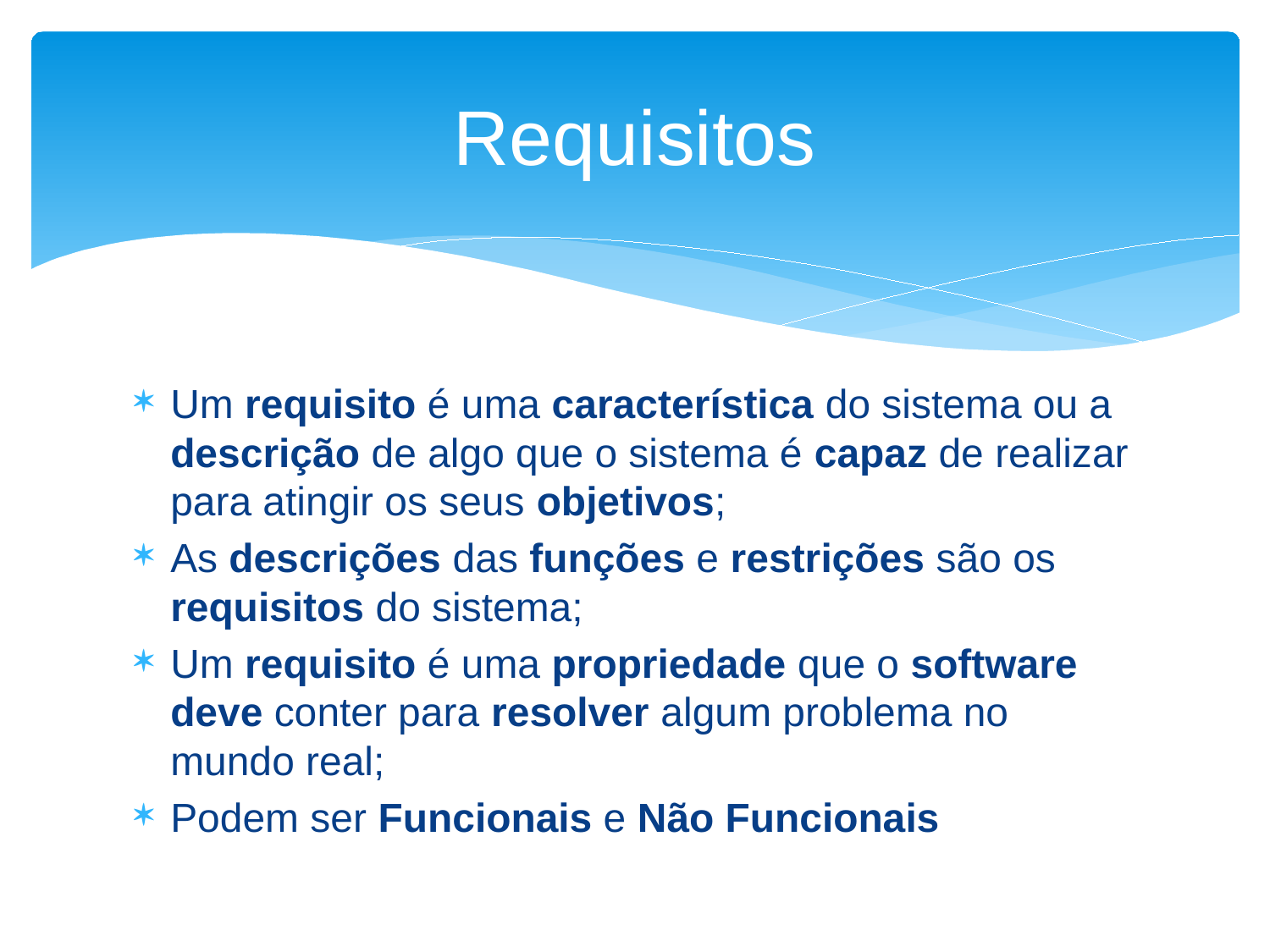

# Requisitos
Um requisito é uma característica do sistema ou a descrição de algo que o sistema é capaz de realizar para atingir os seus objetivos;
As descrições das funções e restrições são os requisitos do sistema;
Um requisito é uma propriedade que o software deve conter para resolver algum problema no mundo real;
Podem ser Funcionais e Não Funcionais